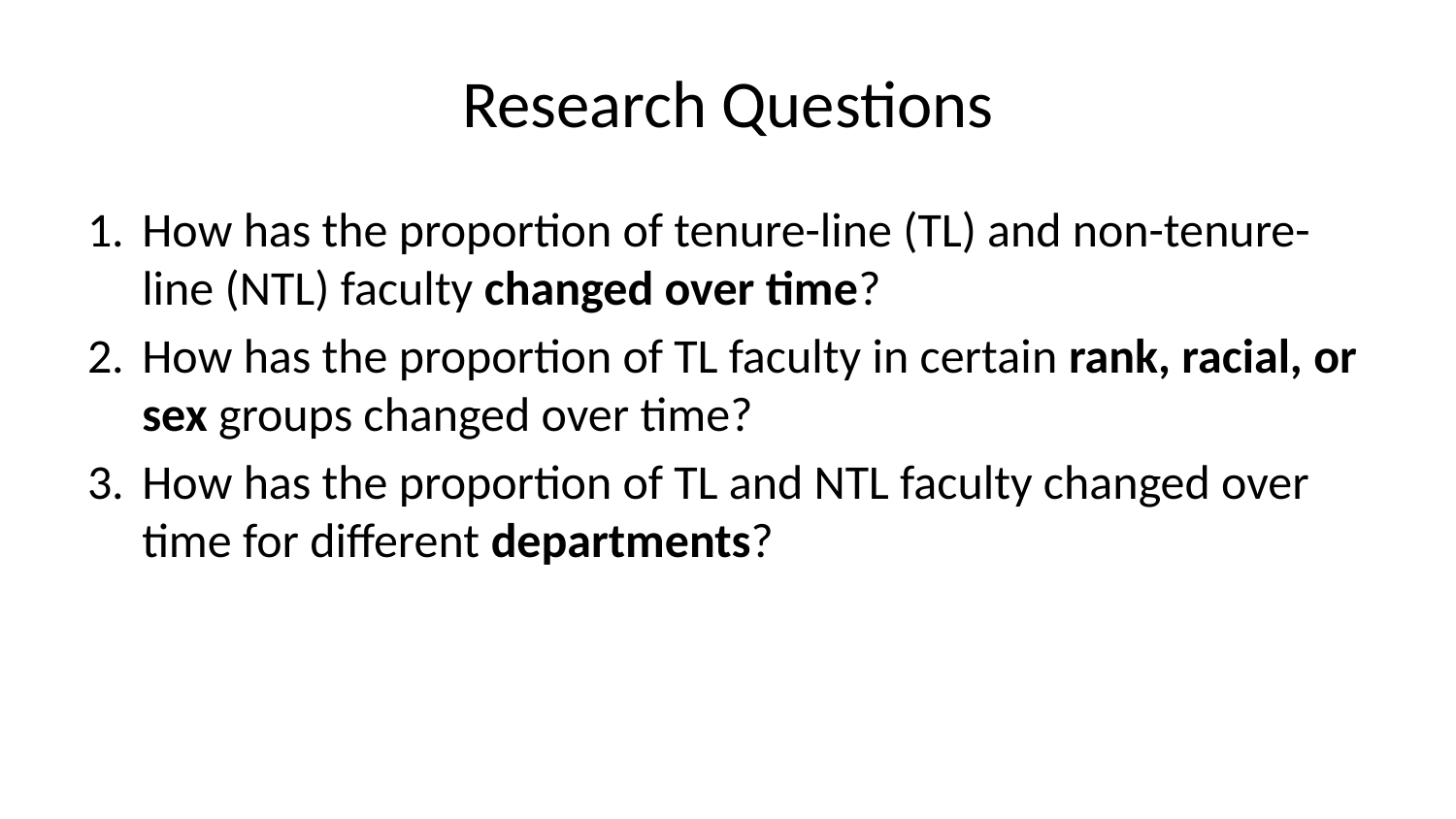

# Research Questions
How has the proportion of tenure-line (TL) and non-tenure-line (NTL) faculty changed over time?
How has the proportion of TL faculty in certain rank, racial, or sex groups changed over time?
How has the proportion of TL and NTL faculty changed over time for different departments?